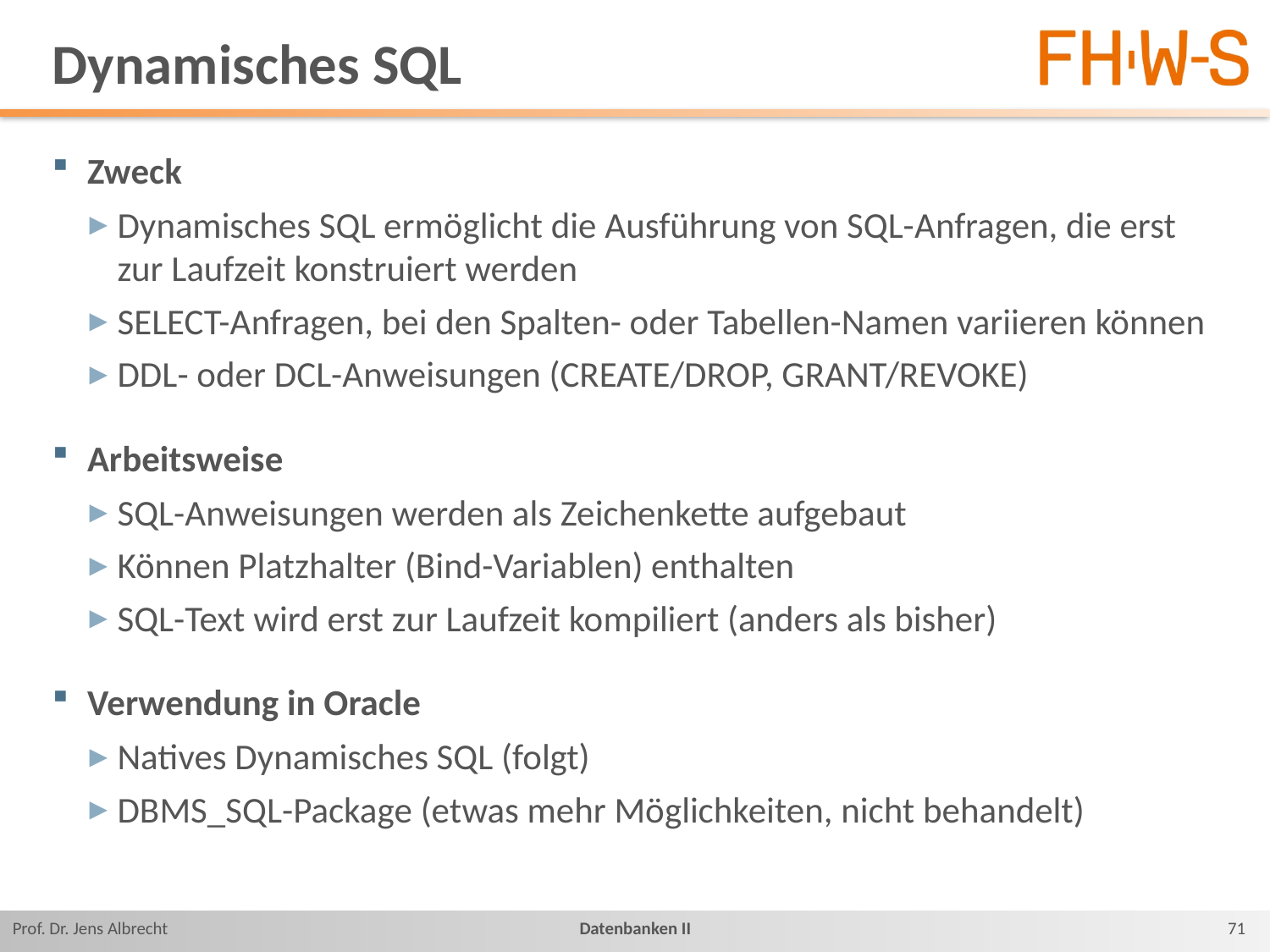

# Dynamisches SQL
Zweck
Dynamisches SQL ermöglicht die Ausführung von SQL-Anfragen, die erst zur Laufzeit konstruiert werden
SELECT-Anfragen, bei den Spalten- oder Tabellen-Namen variieren können
DDL- oder DCL-Anweisungen (CREATE/DROP, GRANT/REVOKE)
Arbeitsweise
SQL-Anweisungen werden als Zeichenkette aufgebaut
Können Platzhalter (Bind-Variablen) enthalten
SQL-Text wird erst zur Laufzeit kompiliert (anders als bisher)
Verwendung in Oracle
Natives Dynamisches SQL (folgt)
DBMS_SQL-Package (etwas mehr Möglichkeiten, nicht behandelt)